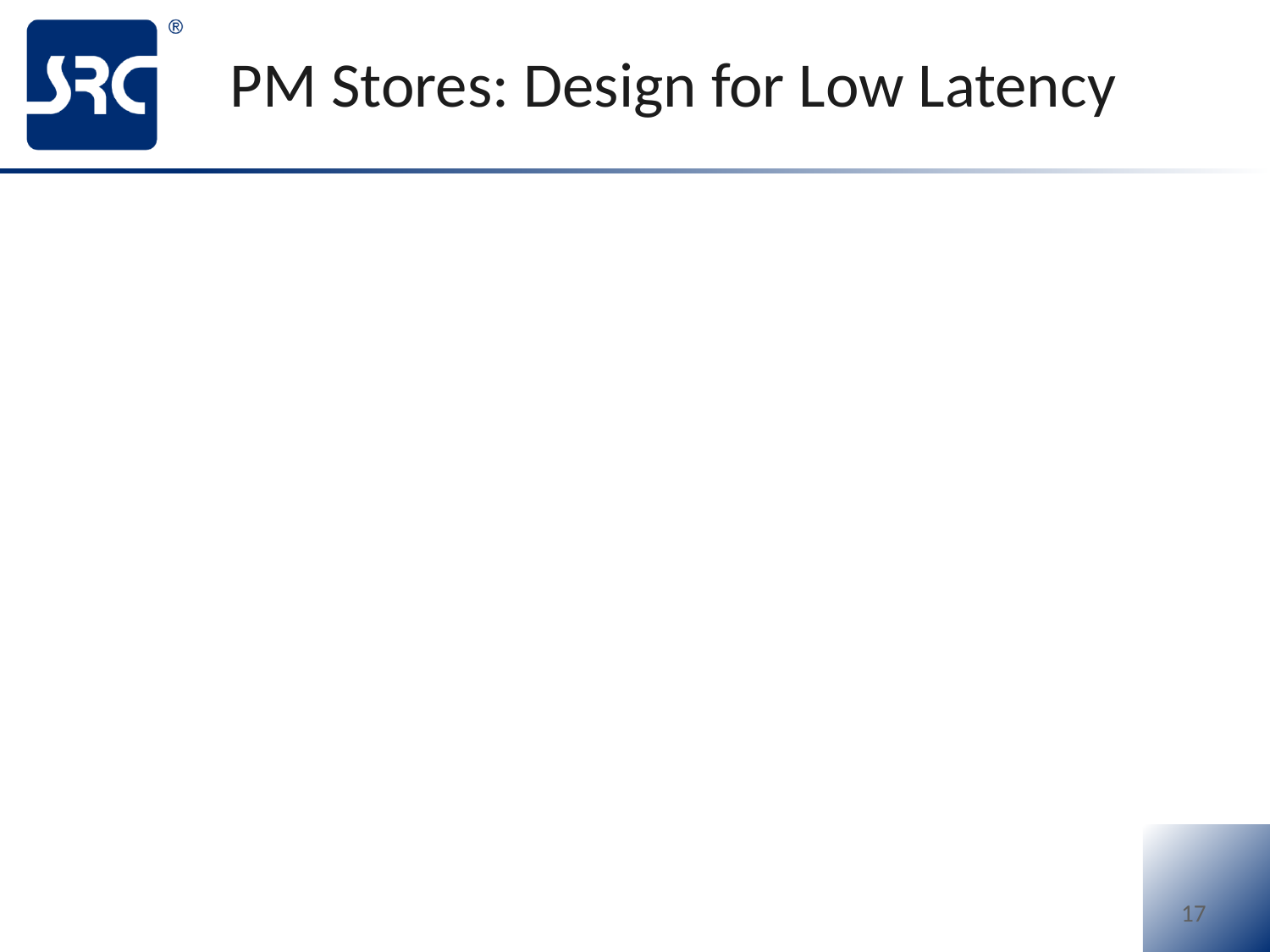

# PM Stores: Design for Low Latency